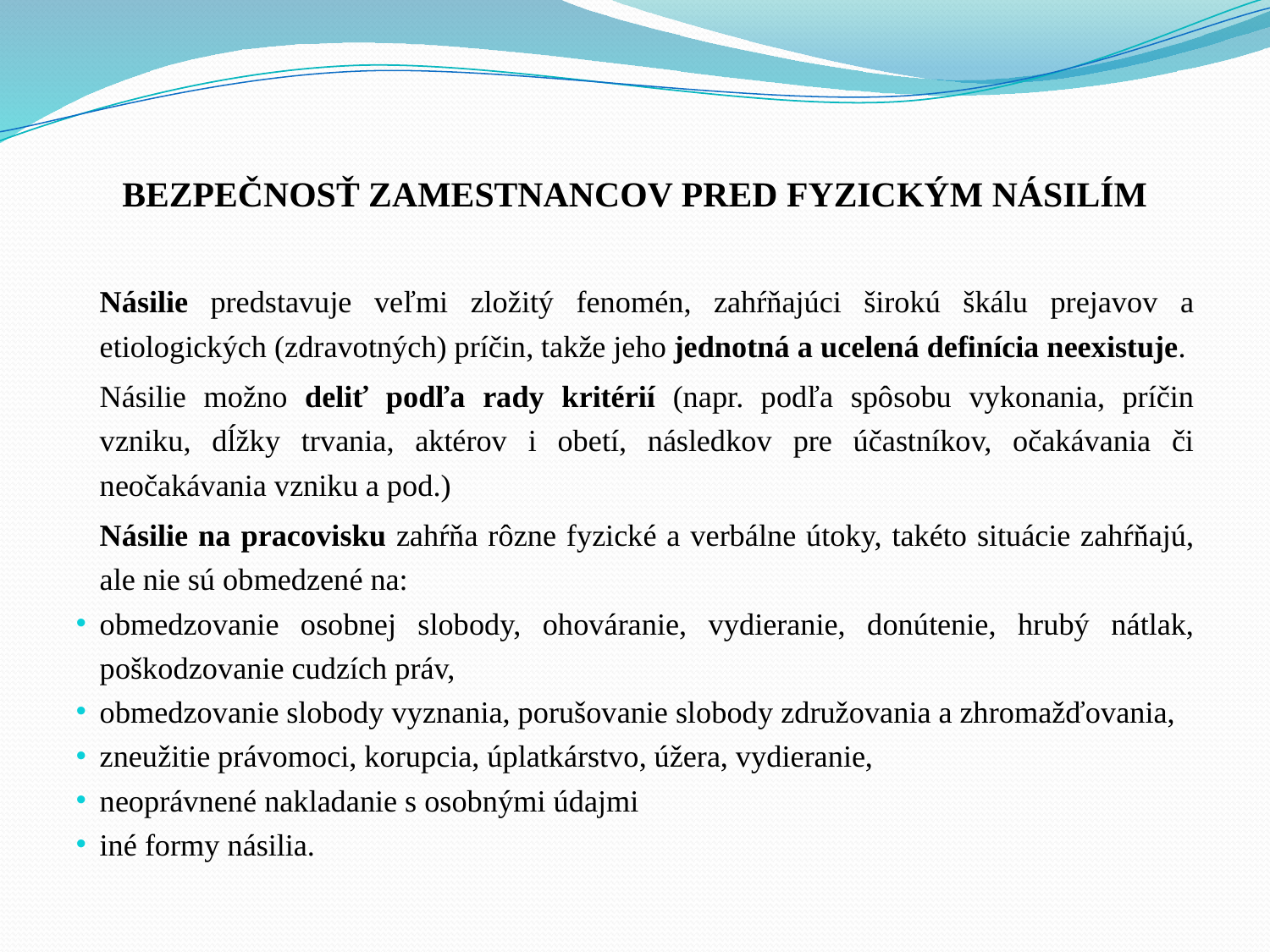

# BEZPEČNOSŤ ZAMESTNANCOV PRED FYZICKÝM NÁSILÍM
Násilie predstavuje veľmi zložitý fenomén, zahŕňajúci širokú škálu prejavov a etiologických (zdravotných) príčin, takže jeho jednotná a ucelená definícia neexistuje.
Násilie možno deliť podľa rady kritérií (napr. podľa spôsobu vykonania, príčin vzniku, dĺžky trvania, aktérov i obetí, následkov pre účastníkov, očakávania či neočakávania vzniku a pod.)
Násilie na pracovisku zahŕňa rôzne fyzické a verbálne útoky, takéto situácie zahŕňajú, ale nie sú obmedzené na:
obmedzovanie osobnej slobody, ohováranie, vydieranie, donútenie, hrubý nátlak, poškodzovanie cudzích práv,
obmedzovanie slobody vyznania, porušovanie slobody združovania a zhromažďovania,
zneužitie právomoci, korupcia, úplatkárstvo, úžera, vydieranie,
neoprávnené nakladanie s osobnými údajmi
iné formy násilia.